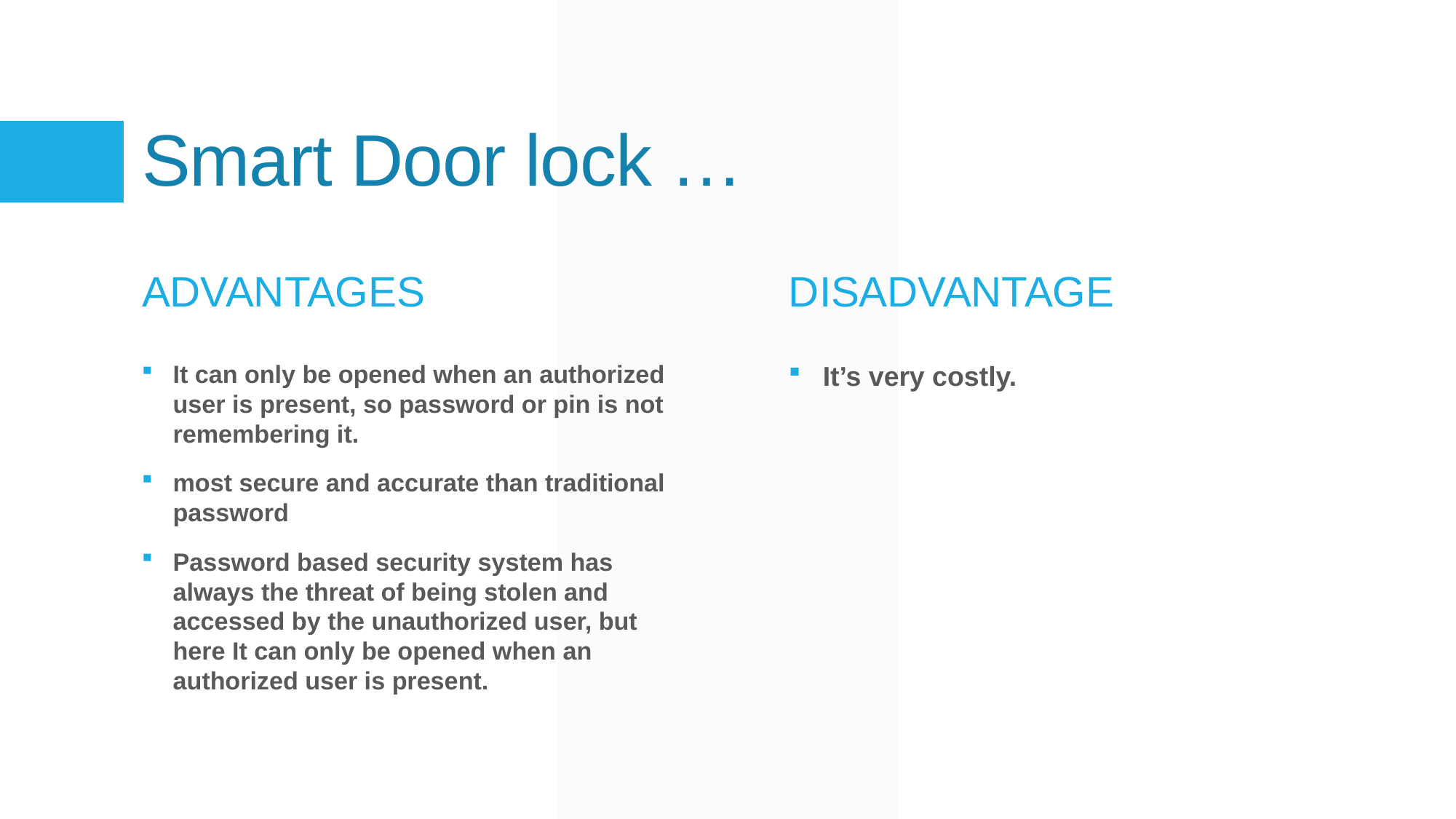

# Smart Door lock …
ADVANTAGES
DISADVANTAGE
It’s very costly.
It can only be opened when an authorized user is present, so password or pin is not remembering it.
most secure and accurate than traditional password
Password based security system has always the threat of being stolen and accessed by the unauthorized user, but here It can only be opened when an authorized user is present.